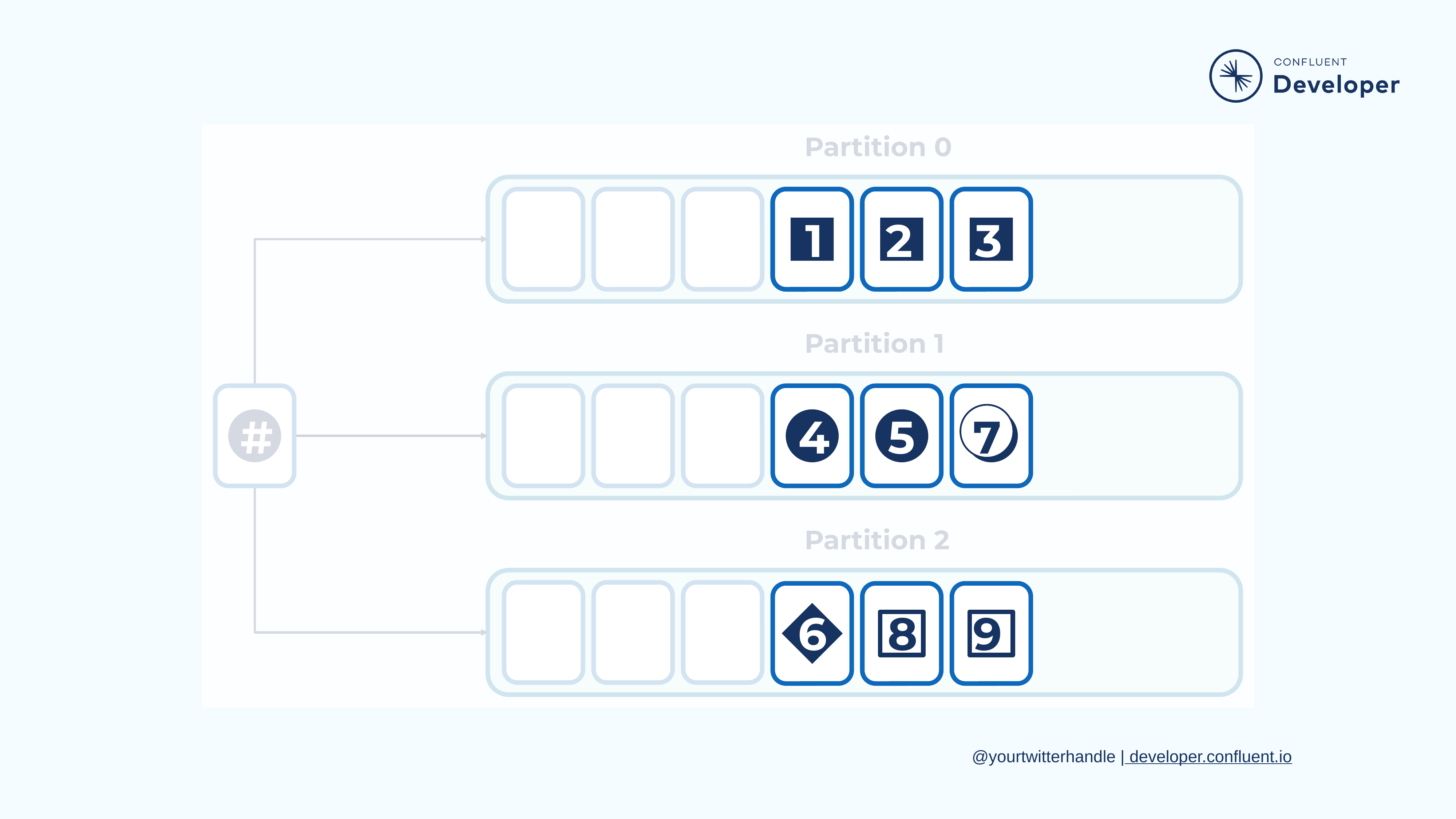

Partition 0

1
2
3

Partition 1

#
4
5
7

Partition 2

6
8
9